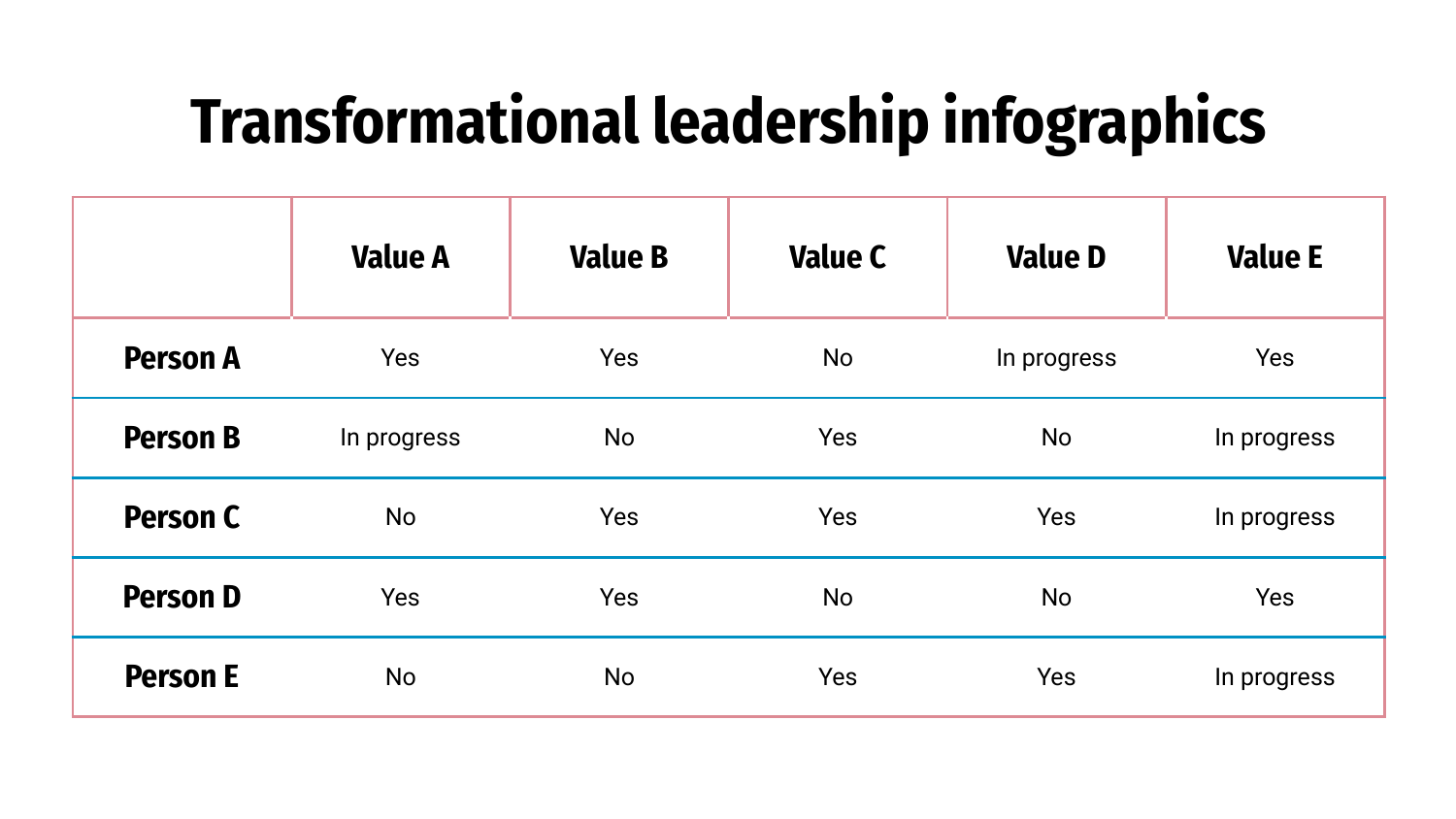

# Transformational leadership infographics
|  | Value A | Value B | Value C | Value D | Value E |
| --- | --- | --- | --- | --- | --- |
| Person A | Yes | Yes | No | In progress | Yes |
| Person B | In progress | No | Yes | No | In progress |
| Person C | No | Yes | Yes | Yes | In progress |
| Person D | Yes | Yes | No | No | Yes |
| Person E | No | No | Yes | Yes | In progress |